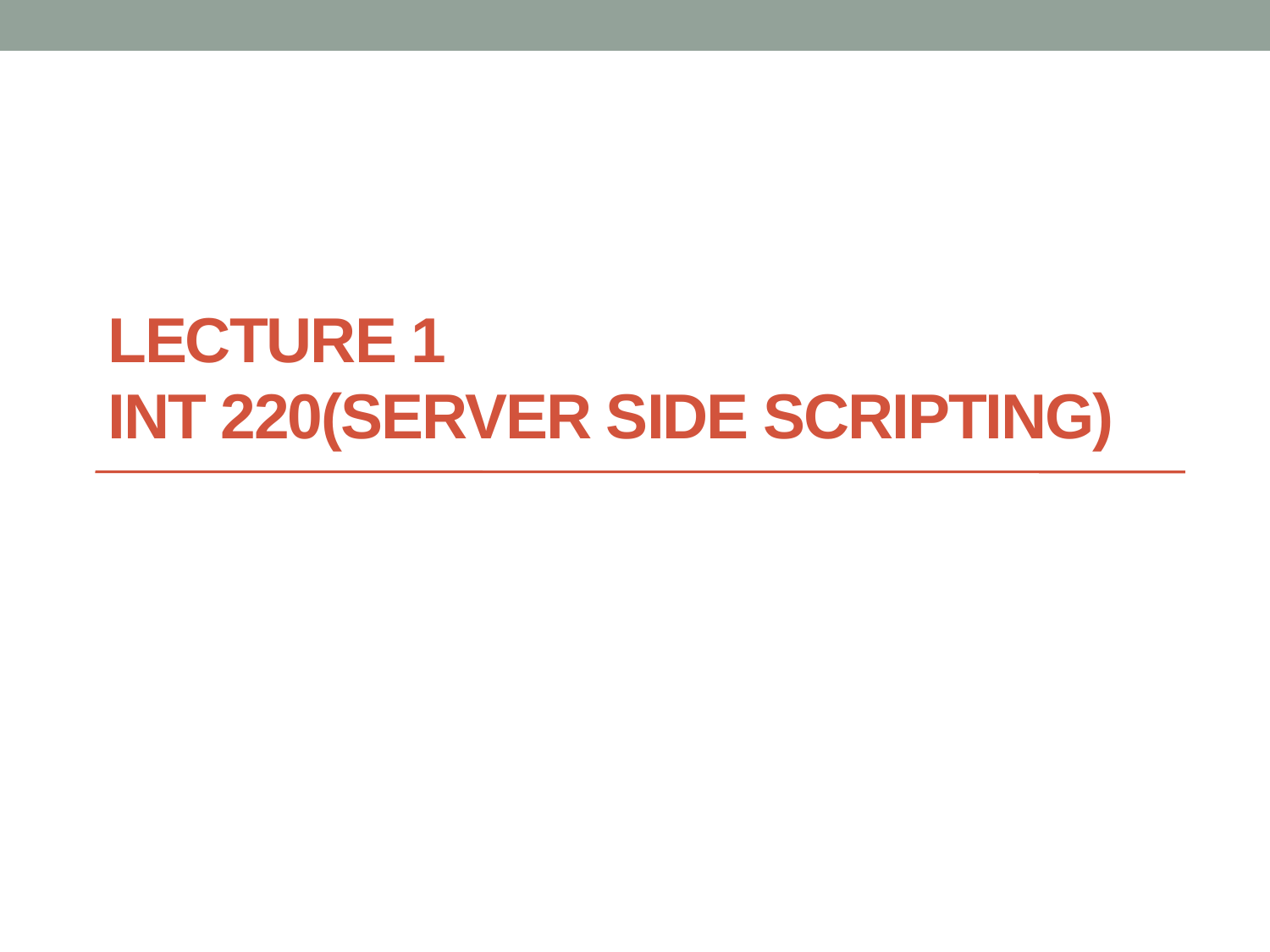

# Lecture 1 INT 220(server side scripting)